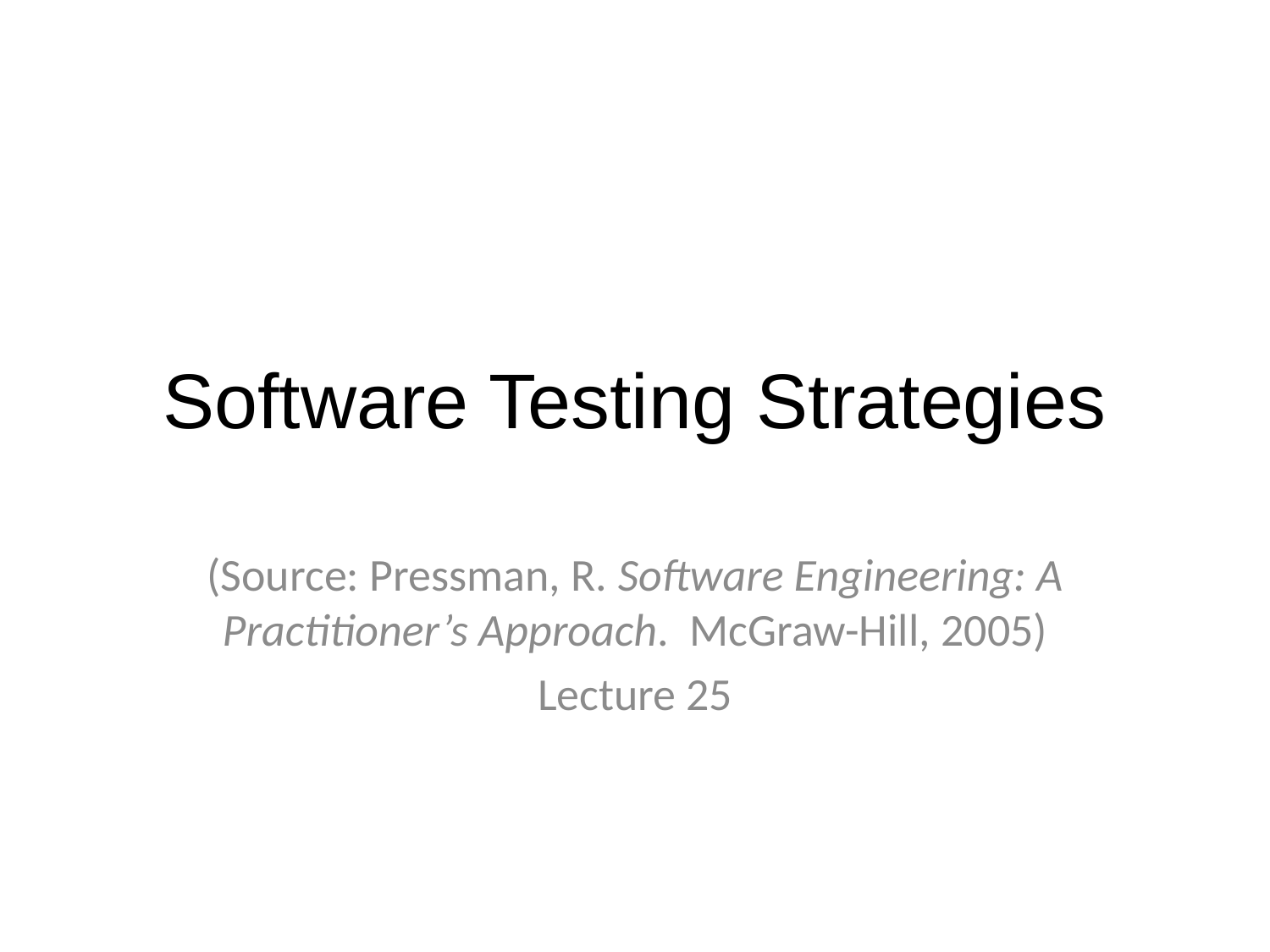

# Software Testing Strategies
(Source: Pressman, R. Software Engineering: A Practitioner’s Approach.  McGraw-Hill, 2005)
Lecture 25